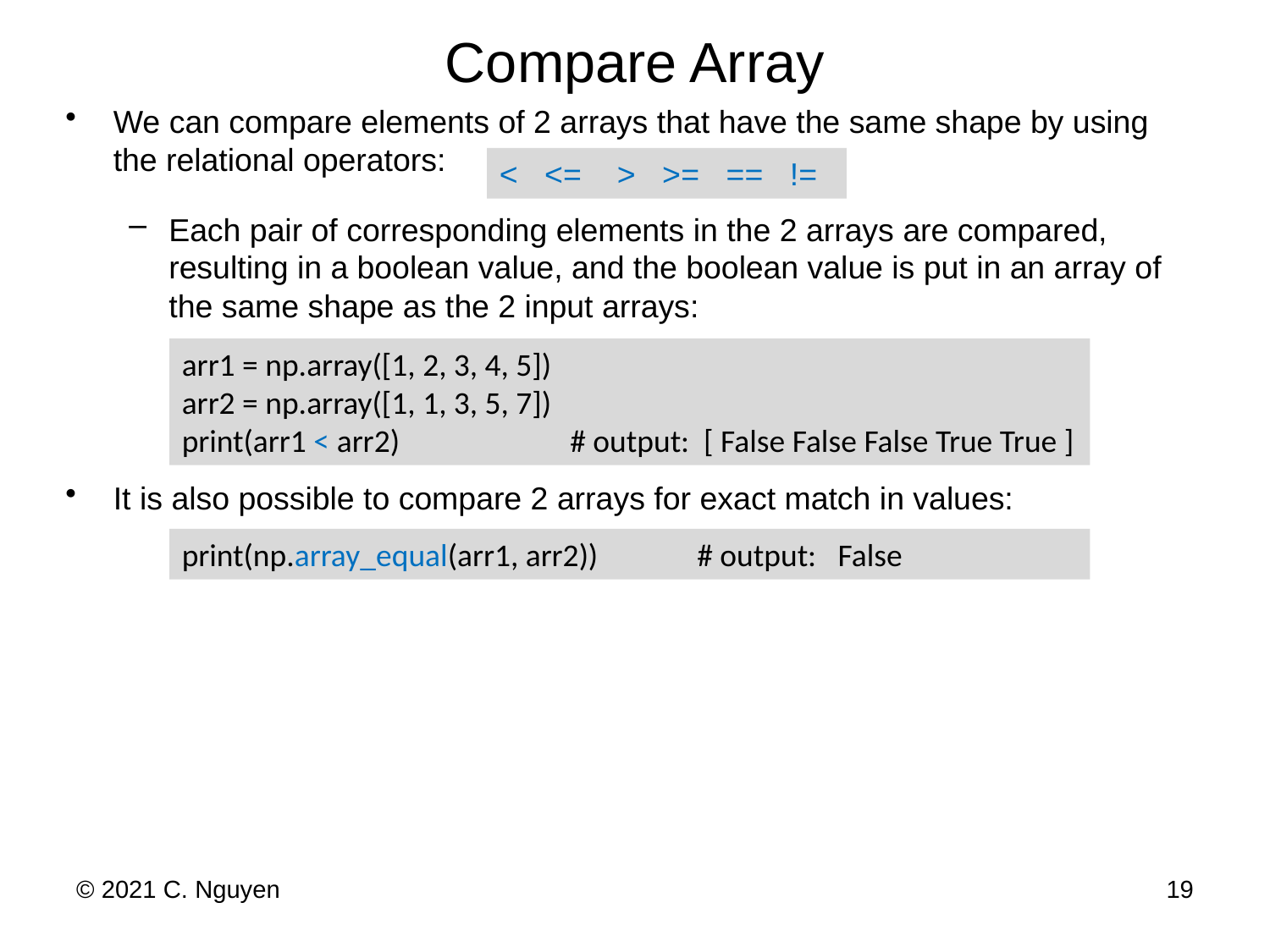

# Compare Array
We can compare elements of 2 arrays that have the same shape by using the relational operators:
Each pair of corresponding elements in the 2 arrays are compared, resulting in a boolean value, and the boolean value is put in an array of the same shape as the 2 input arrays:

It is also possible to compare 2 arrays for exact match in values:

<   <=    >   >=   ==   !=
arr1 = np.array([1, 2, 3, 4, 5])
arr2 = np.array([1, 1, 3, 5, 7])
print(arr1 < arr2)         	 # output:  [ False False False True True ]
print(np.array_equal(arr1, arr2))         	 # output:   False
© 2021 C. Nguyen
19